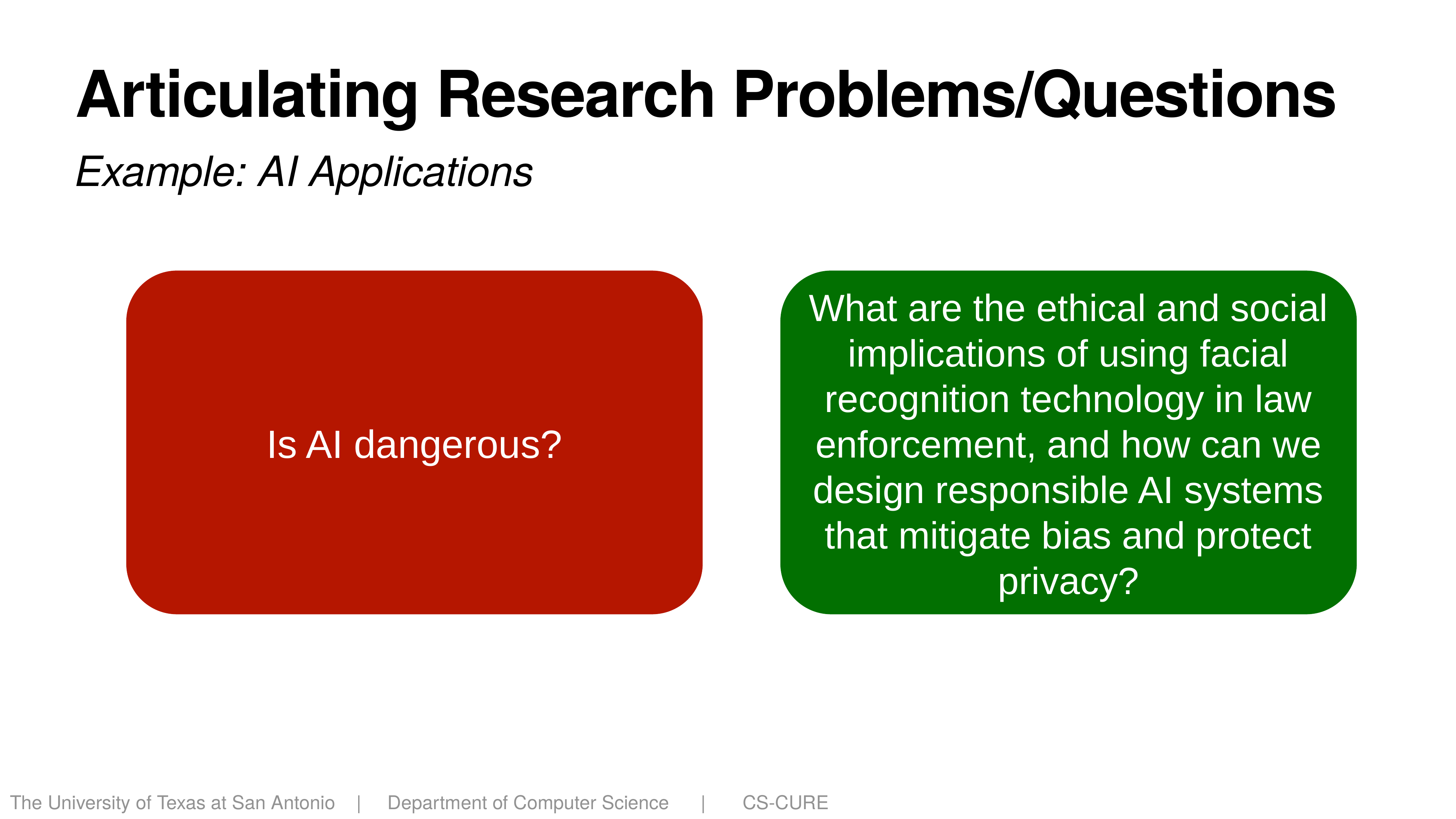

# Articulating Research Problems/Questions
Example: AI Applications
Is AI dangerous?
What are the ethical and social implications of using facial recognition technology in law enforcement, and how can we design responsible AI systems that mitigate bias and protect privacy?
21